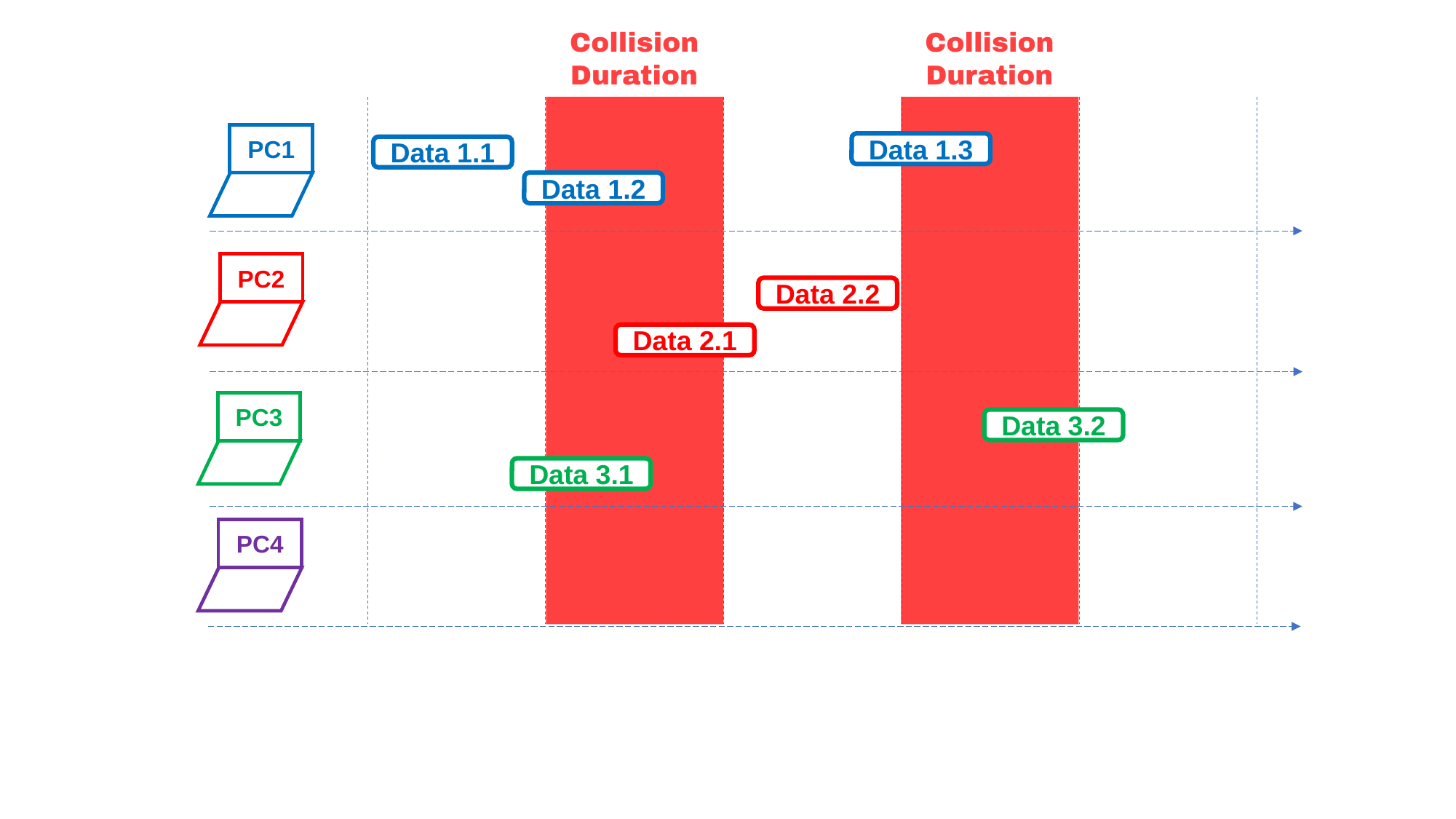

Collision
Duration
Collision
Duration

PC1

PC2

PC3

PC4

Data 1.3
Data 1.1
Data 1.2
Data 2.2
Data 2.1
Data 3.2
Data 3.1